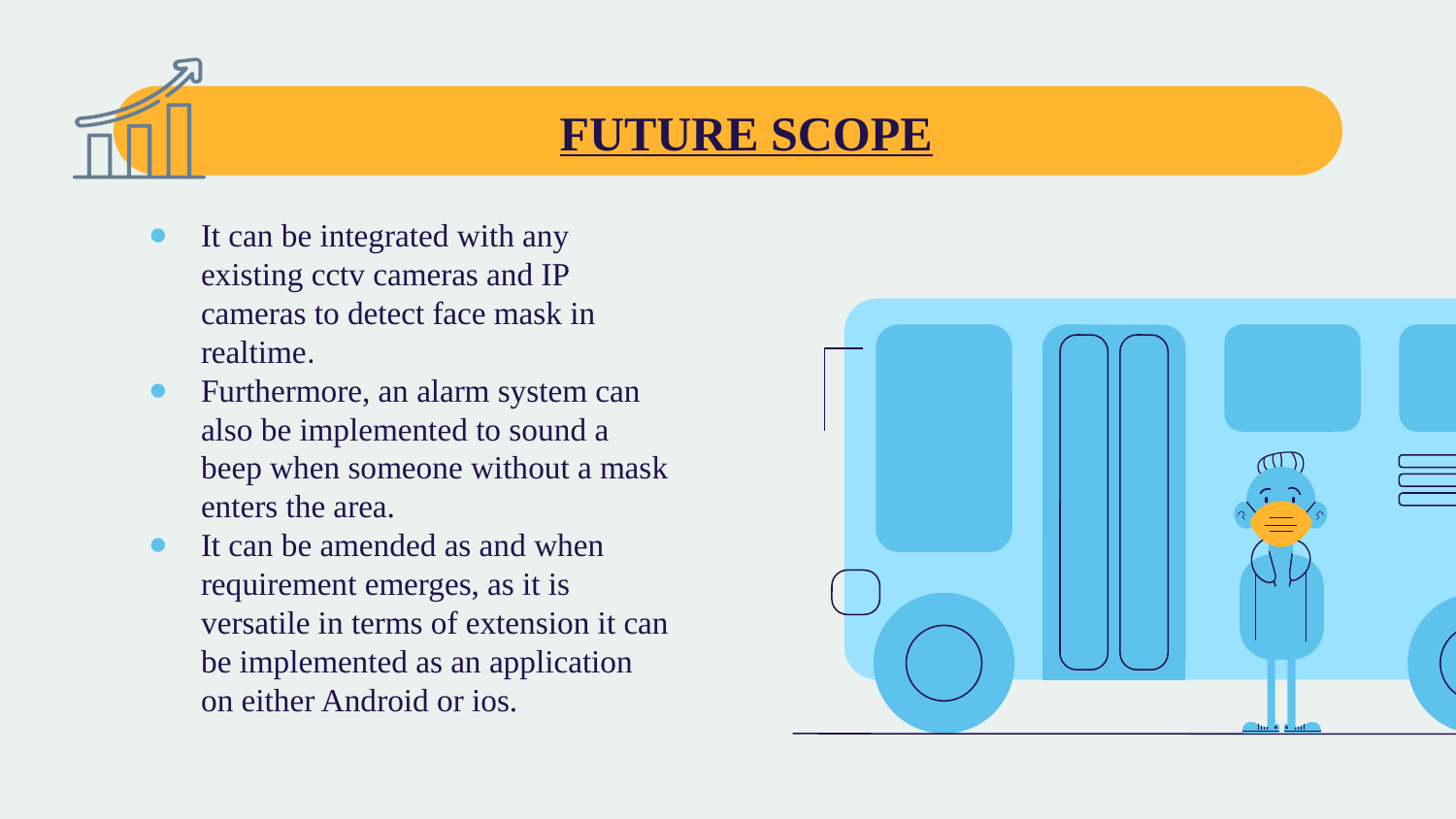

# FUTURE SCOPE
It can be integrated with any existing cctv cameras and IP cameras to detect face mask in realtime.
Furthermore, an alarm system can also be implemented to sound a beep when someone without a mask enters the area.
It can be amended as and when requirement emerges, as it is versatile in terms of extension it can be implemented as an application on either Android or ios.